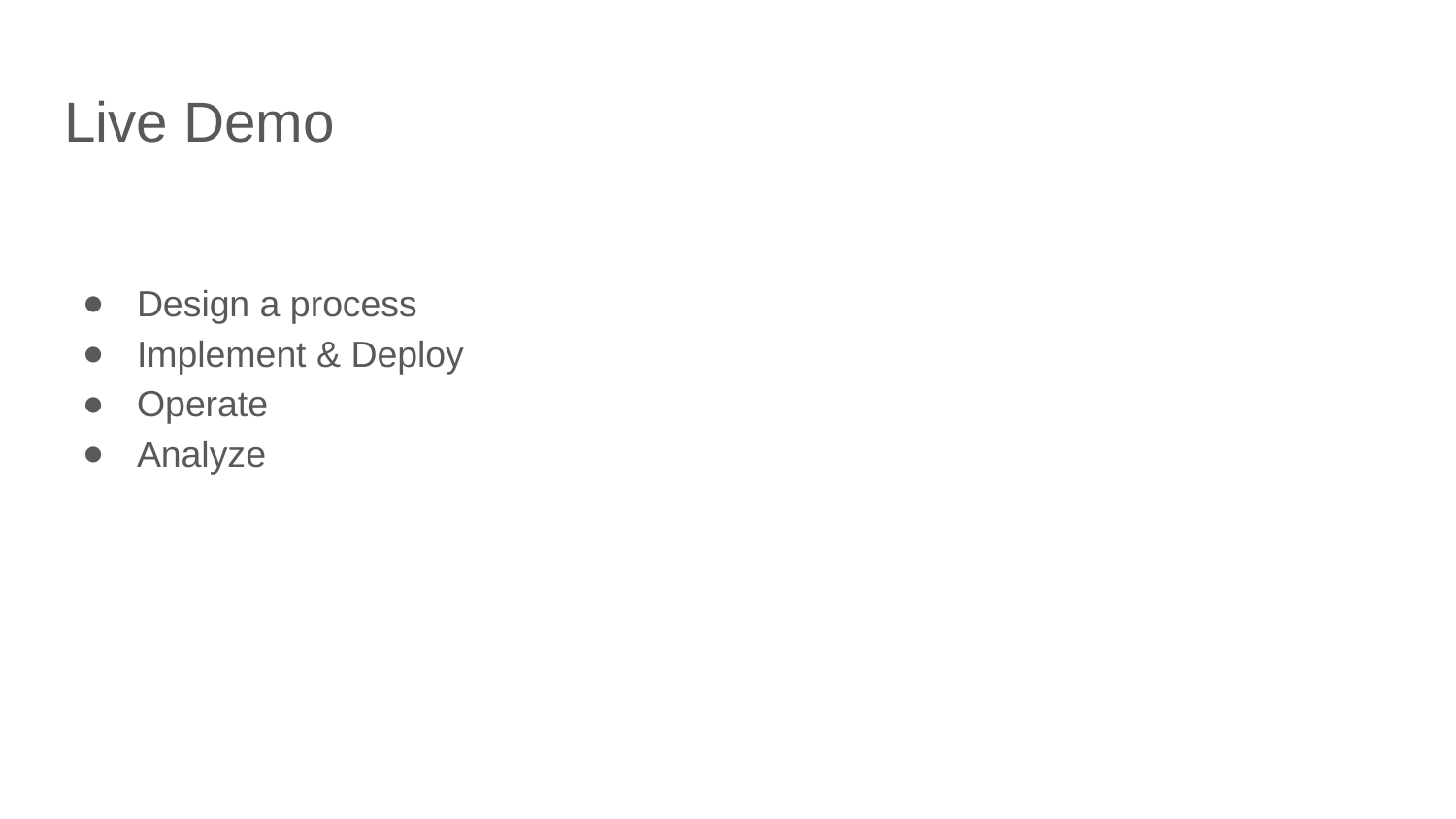

# Live Demo

Design a process
Implement & Deploy
Operate
Analyze